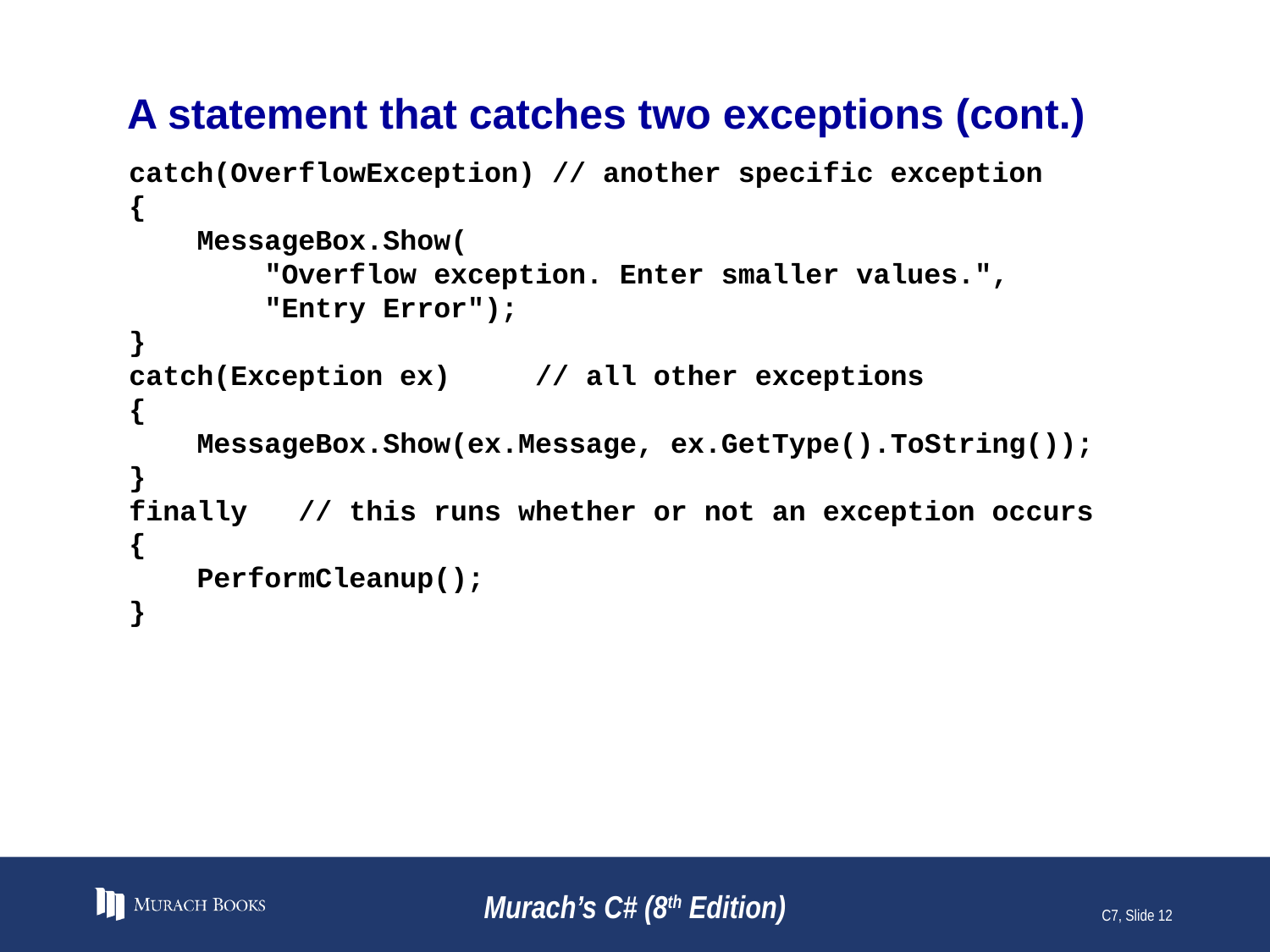

# A statement that catches two exceptions (cont.)
catch(OverflowException) // another specific exception
{
    MessageBox.Show(
        "Overflow exception. Enter smaller values.",
        "Entry Error");
}
catch(Exception ex)     // all other exceptions
{
    MessageBox.Show(ex.Message, ex.GetType().ToString());
}
finally   // this runs whether or not an exception occurs
{
    PerformCleanup();
}

Murach’s C# (8th Edition)

C7, Slide 12